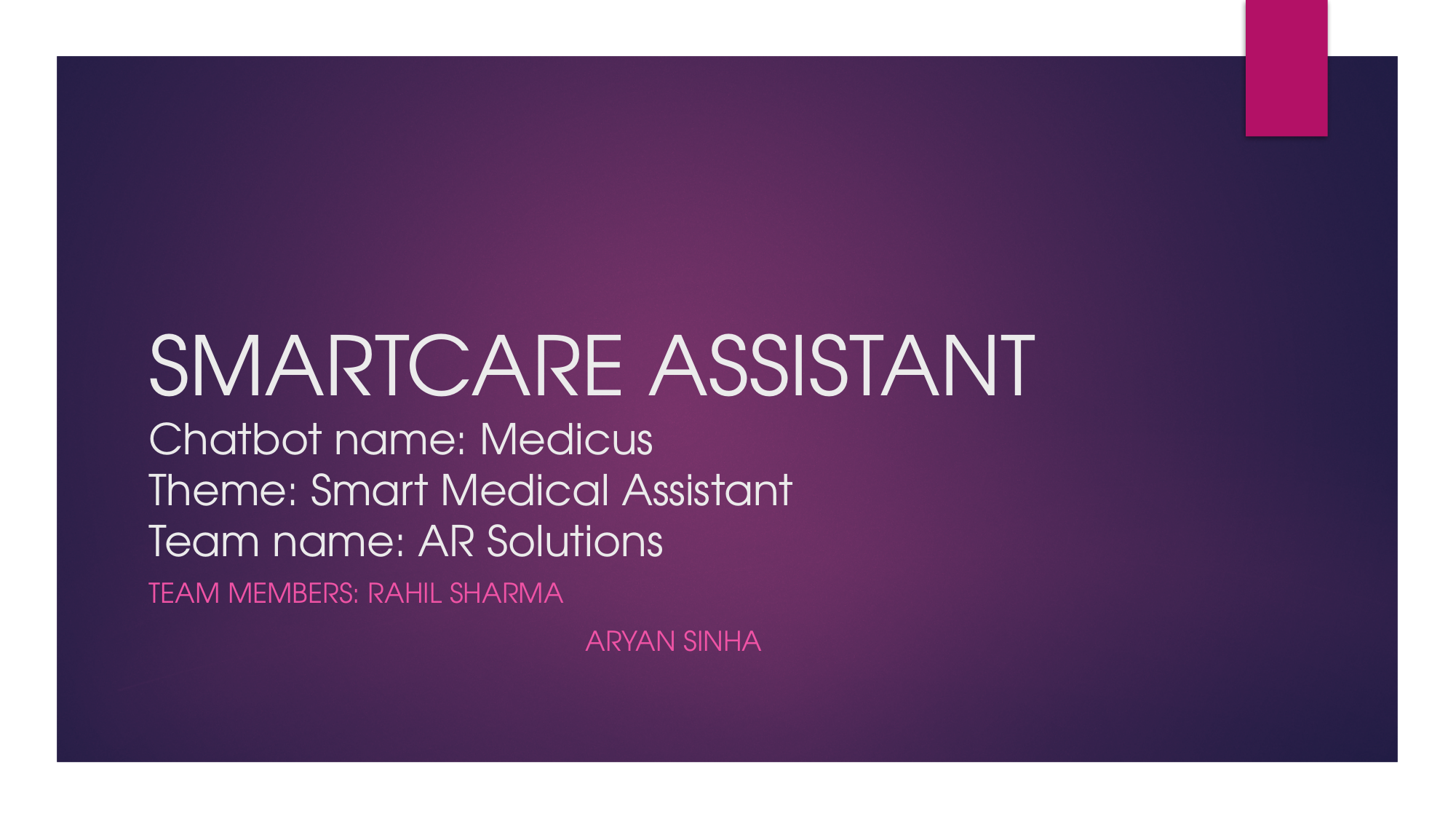

# SMARTCARE ASSISTANT Chatbot name: Medicus Theme: Smart Medical Assistant Team name: AR Solutions
Team Members: Rahil Sharma
				Aryan Sinha